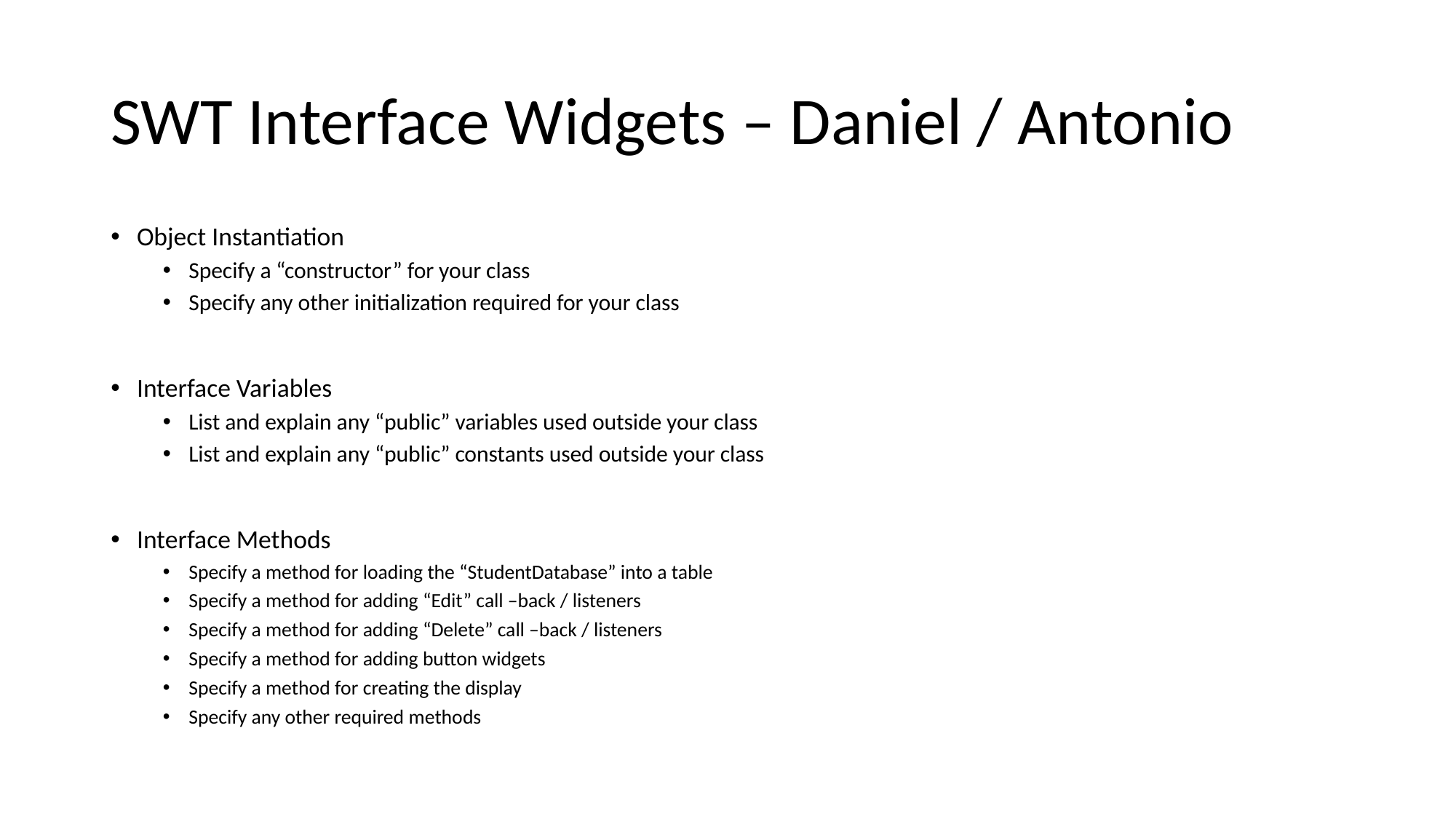

# SWT Interface Widgets – Daniel / Antonio
Object Instantiation
Specify a “constructor” for your class
Specify any other initialization required for your class

Interface Variables
List and explain any “public” variables used outside your class
List and explain any “public” constants used outside your class

Interface Methods
Specify a method for loading the “StudentDatabase” into a table
Specify a method for adding “Edit” call –back / listeners
Specify a method for adding “Delete” call –back / listeners
Specify a method for adding button widgets
Specify a method for creating the display
Specify any other required methods